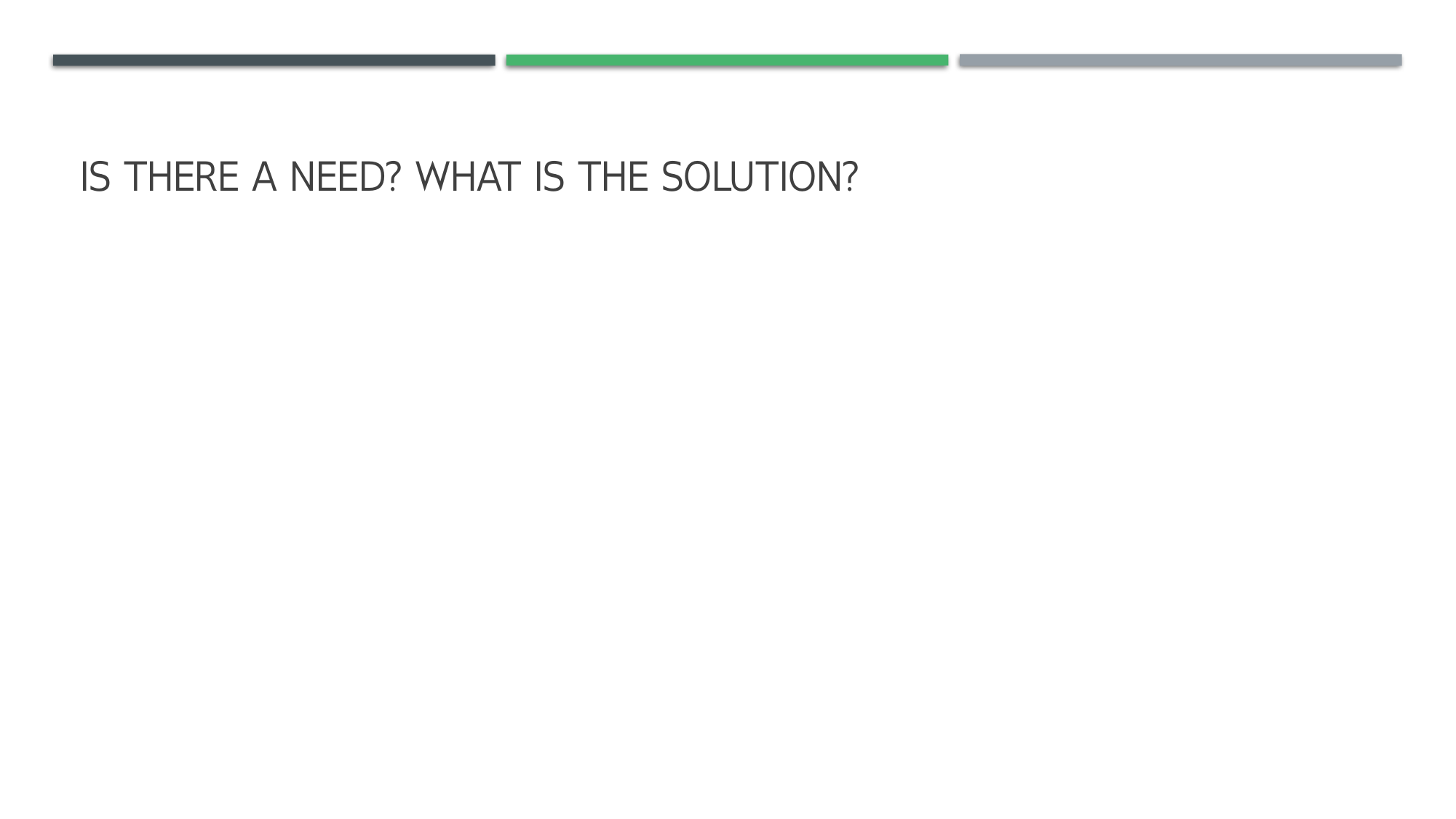

# is there a need? What is the solution?